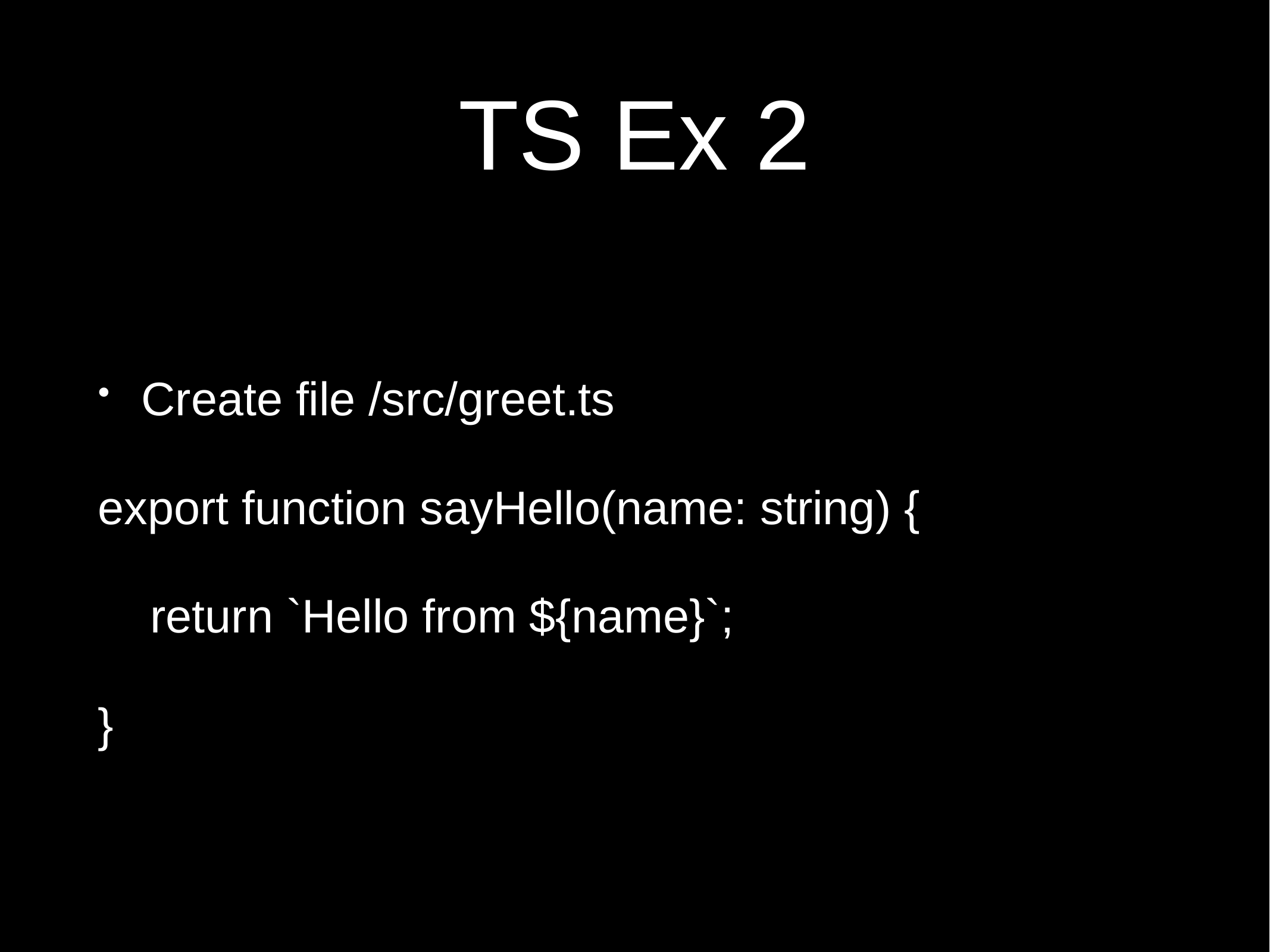

# TS Ex 2
Create file /src/greet.ts
export function sayHello(name: string) {
    return `Hello from ${name}`;
}